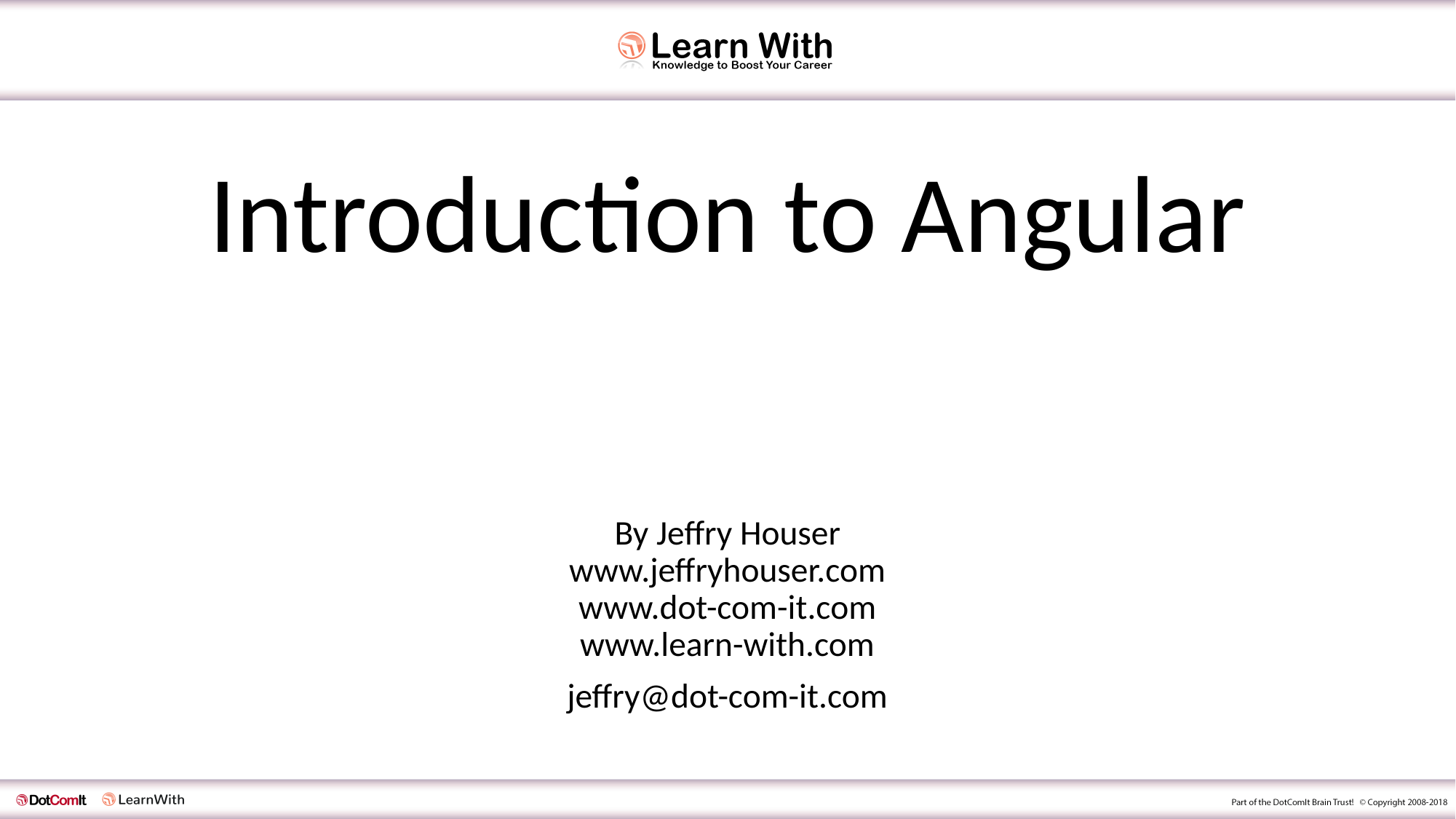

# Introduction to Angular
By Jeffry Houser
www.jeffryhouser.com
www.dot-com-it.com
www.learn-with.com
jeffry@dot-com-it.com